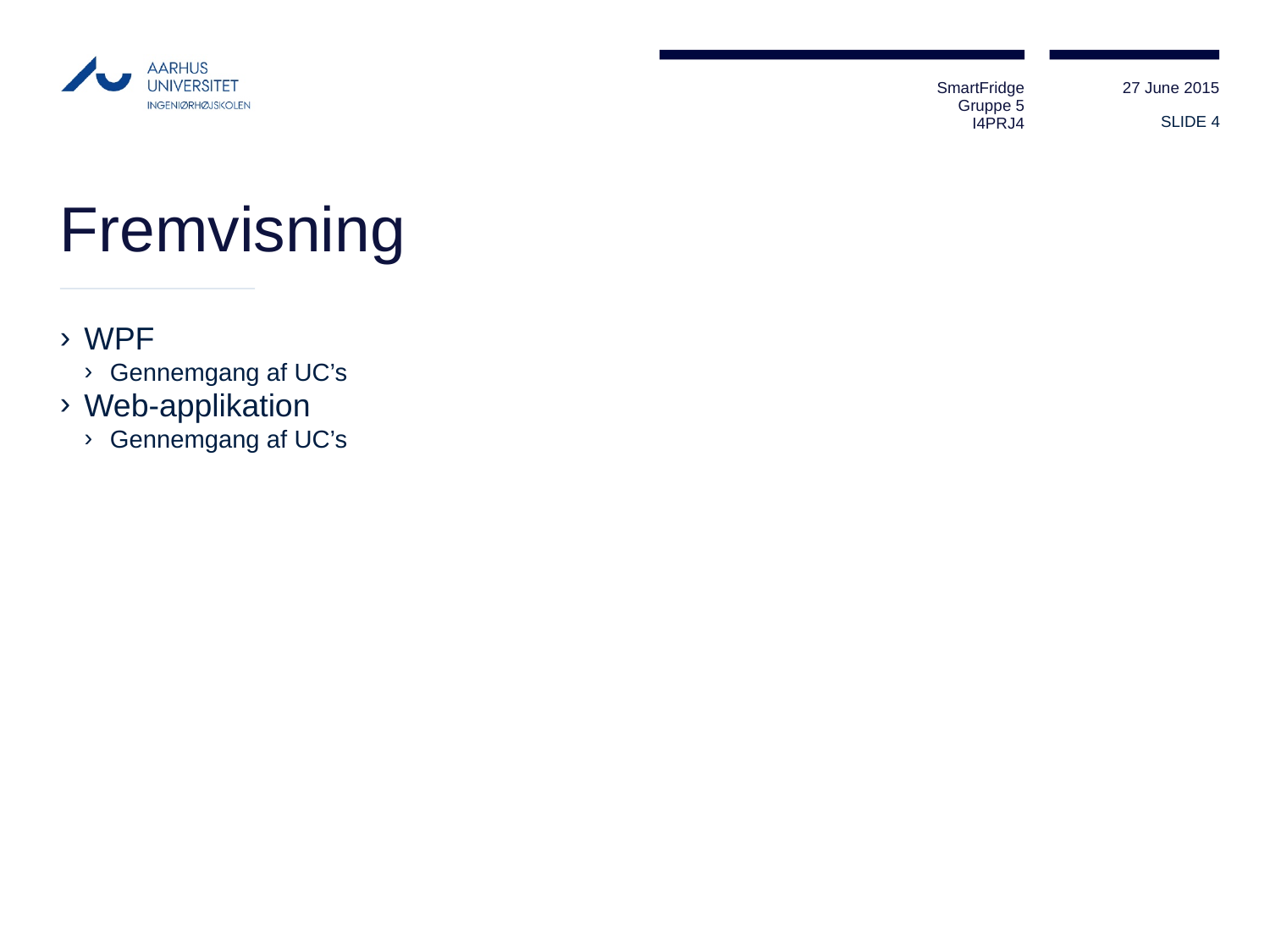

SLIDE 4
# Fremvisning
WPF
Gennemgang af UC’s
Web-applikation
Gennemgang af UC’s